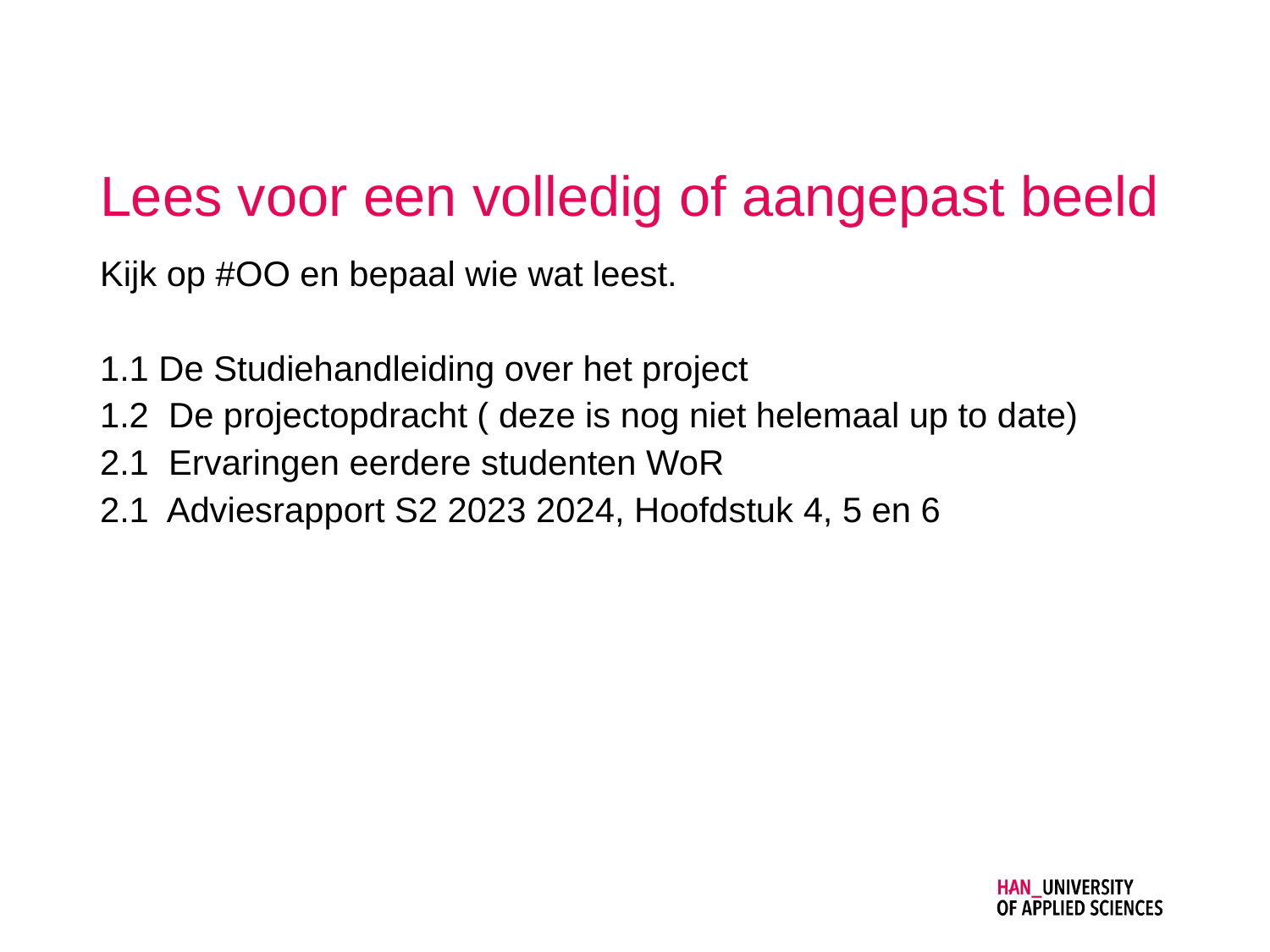

# Lees voor een volledig of aangepast beeld
Kijk op #OO en bepaal wie wat leest.

1.1 De Studiehandleiding over het project
1.2  De projectopdracht ( deze is nog niet helemaal up to date)
2.1  Ervaringen eerdere studenten WoR
2.1  Adviesrapport S2 2023 2024, Hoofdstuk 4, 5 en 6